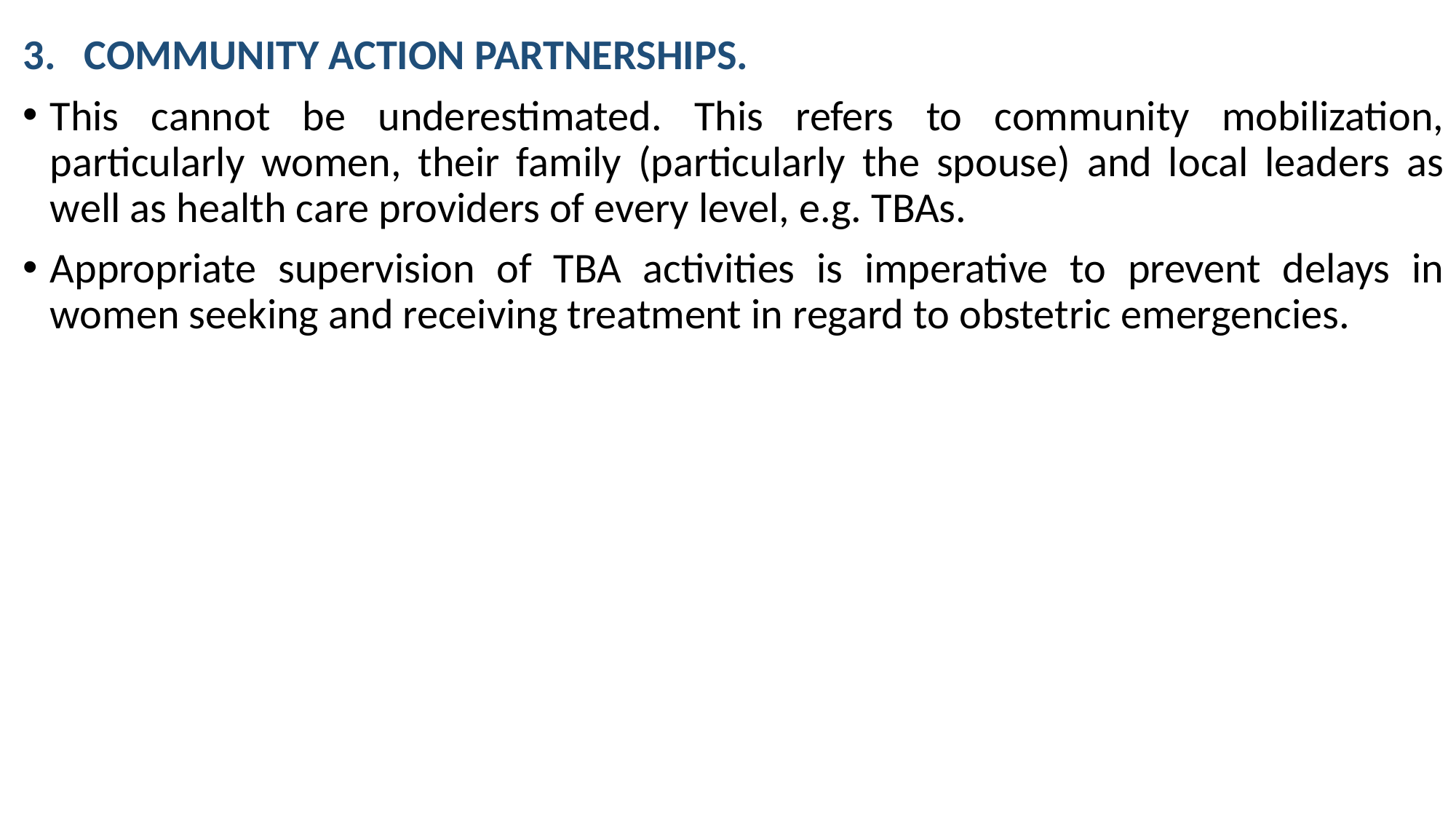

COMMUNITY ACTION PARTNERSHIPS.
This cannot be underestimated. This refers to community mobilization, particularly women, their family (particularly the spouse) and local leaders as well as health care providers of every level, e.g. TBAs.
Appropriate supervision of TBA activities is imperative to prevent delays in women seeking and receiving treatment in regard to obstetric emergencies.